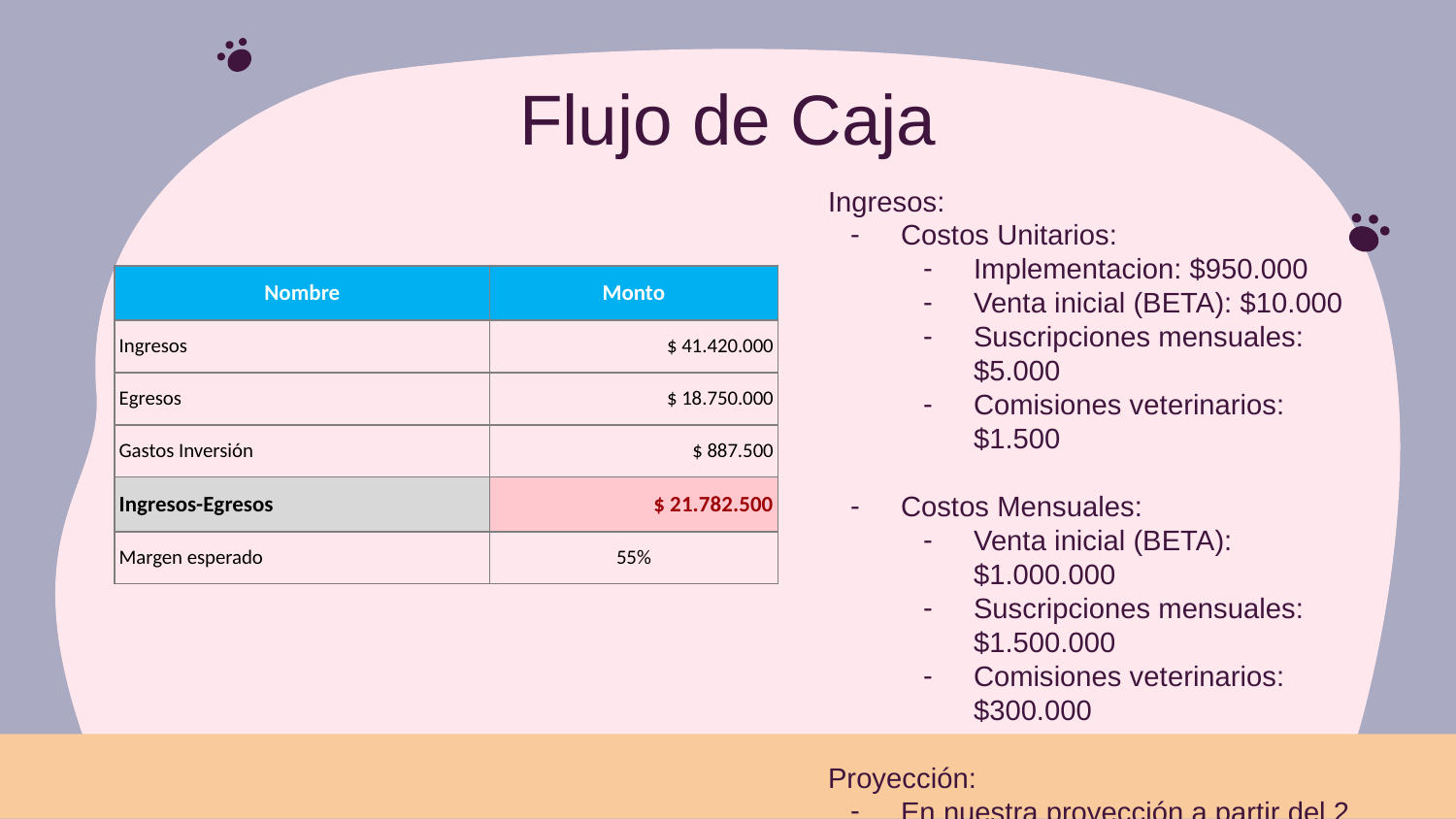

# Flujo de Caja
Ingresos:
Costos Unitarios:
Implementacion: $950.000
Venta inicial (BETA): $10.000
Suscripciones mensuales: $5.000
Comisiones veterinarios: $1.500

Costos Mensuales:
Venta inicial (BETA): $1.000.000
Suscripciones mensuales: $1.500.000
Comisiones veterinarios: $300.000

Proyección:
En nuestra proyección a partir del 2 mes empezamos a obtener ganancias en un total de 24 meses..
| Nombre | Monto |
| --- | --- |
| Ingresos | $ 41.420.000 |
| Egresos | $ 18.750.000 |
| Gastos Inversión | $ 887.500 |
| Ingresos-Egresos | $ 21.782.500 |
| Margen esperado | 55% |